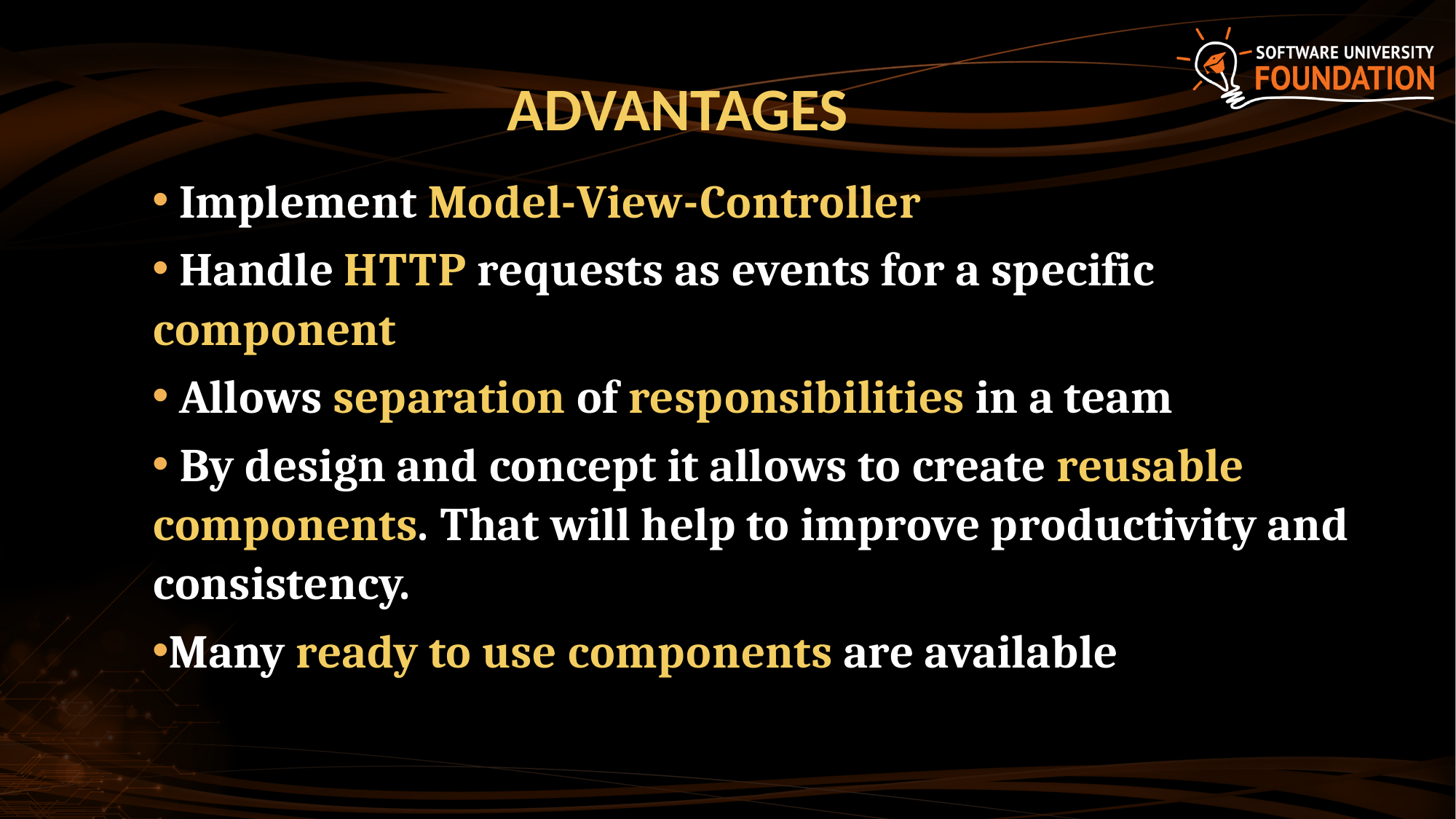

# Advantages
 Implement Model-View-Controller
 Handle HTTP requests as events for a specific component
 Allows separation of responsibilities in a team
 By design and concept it allows to create reusable components. That will help to improve productivity and consistency.
Many ready to use components are available